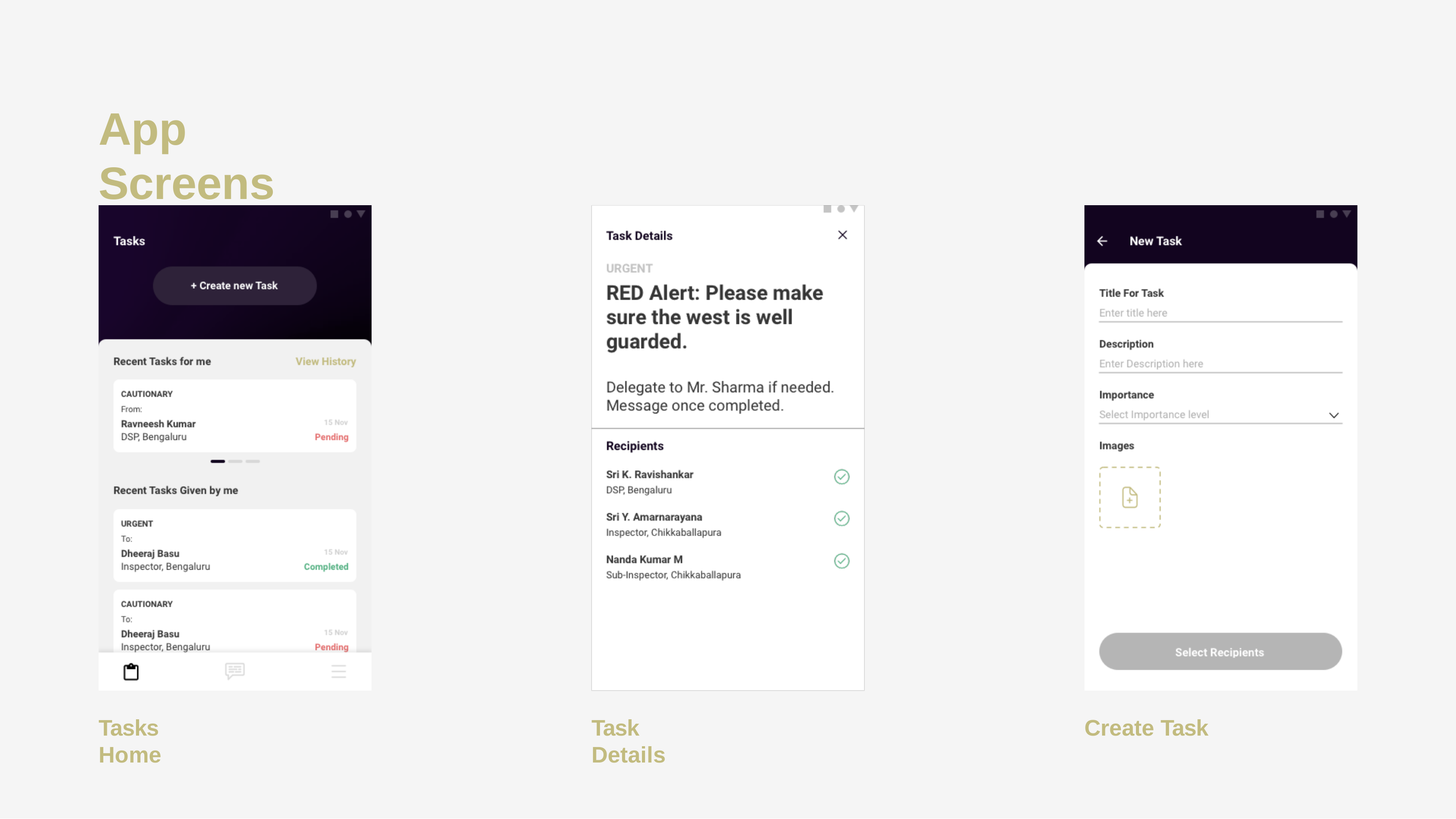

# App Screens

Tasks Home
Task Details
Create Task